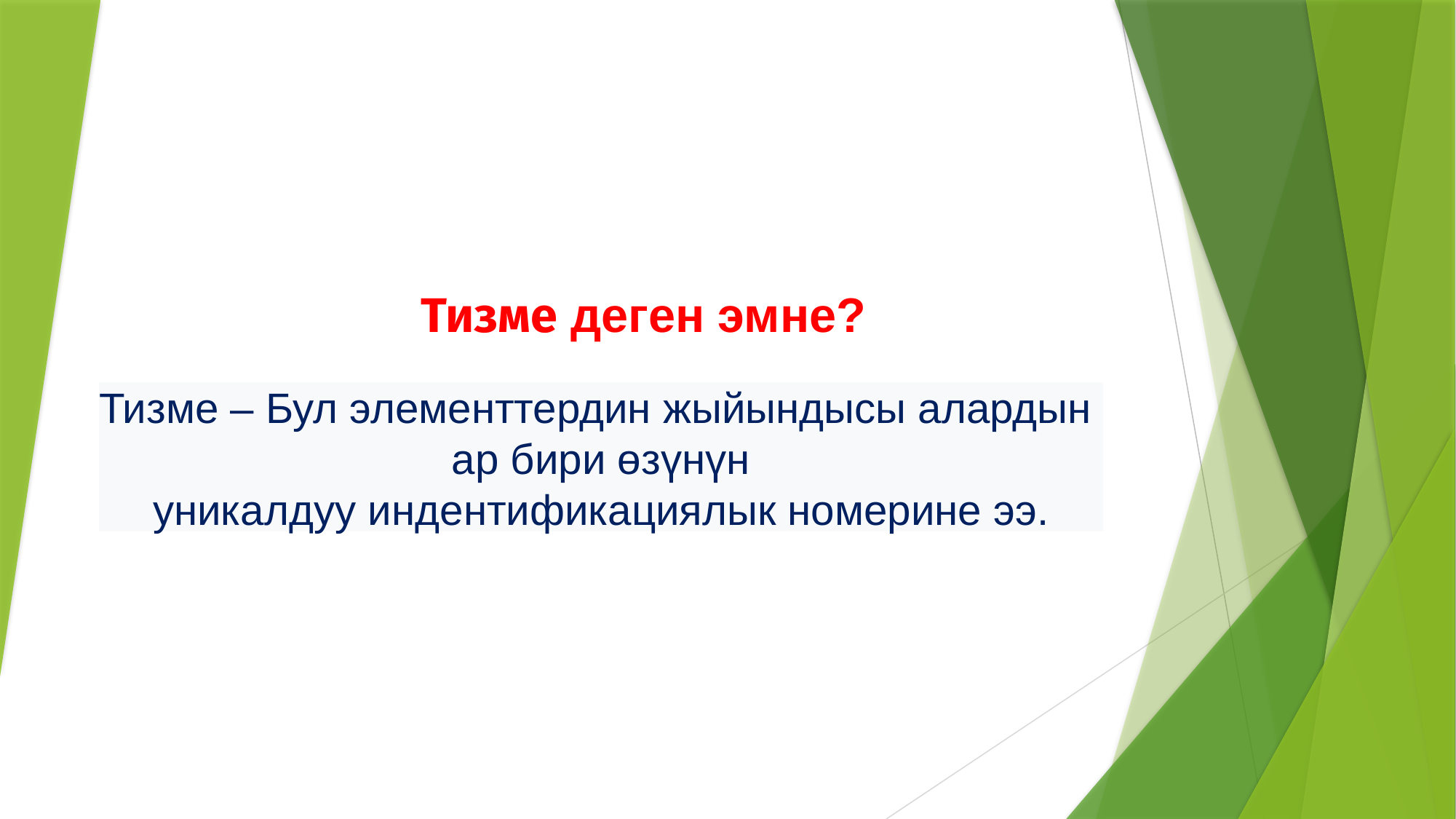

# Тизме деген эмне?
Тизме – Бул элементтердин жыйындысы алардын
ар бири өзүнүн
уникалдуу индентификациялык номерине ээ.